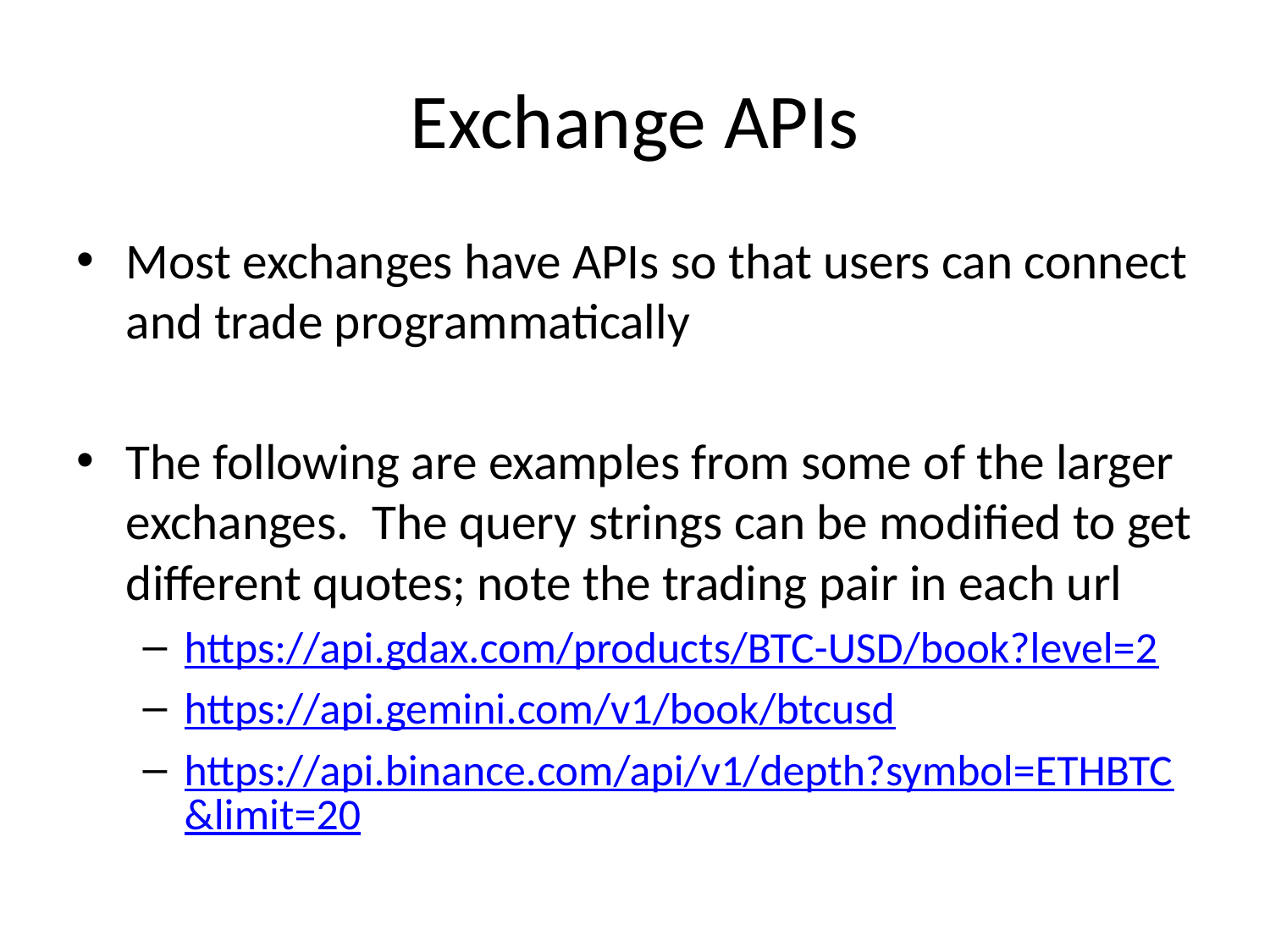

# Exchange APIs
Most exchanges have APIs so that users can connect and trade programmatically

The following are examples from some of the larger exchanges.  The query strings can be modified to get different quotes; note the trading pair in each url
https://api.gdax.com/products/BTC-USD/book?level=2
https://api.gemini.com/v1/book/btcusd
https://api.binance.com/api/v1/depth?symbol=ETHBTC&limit=20